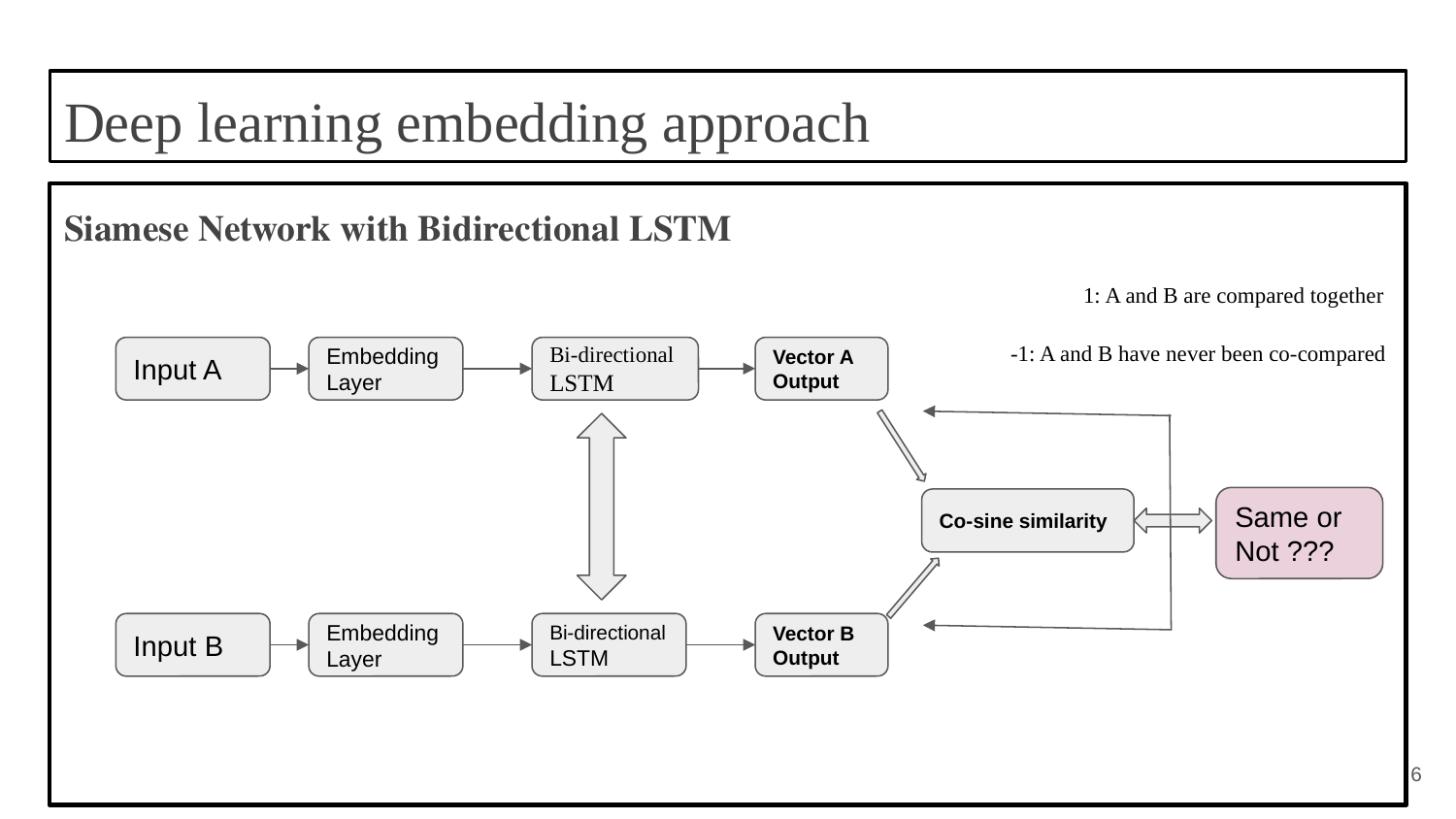

# Deep learning embedding approach
Siamese Network with Bidirectional LSTM
1: A and B are compared together
-1: A and B have never been co-compared

Input A
Embedding Layer
Bi-directional LSTM
Vector A Output

Same or Not ???
Co-sine similarity

Input B
Embedding Layer
Bi-directional LSTM
Vector B Output
6